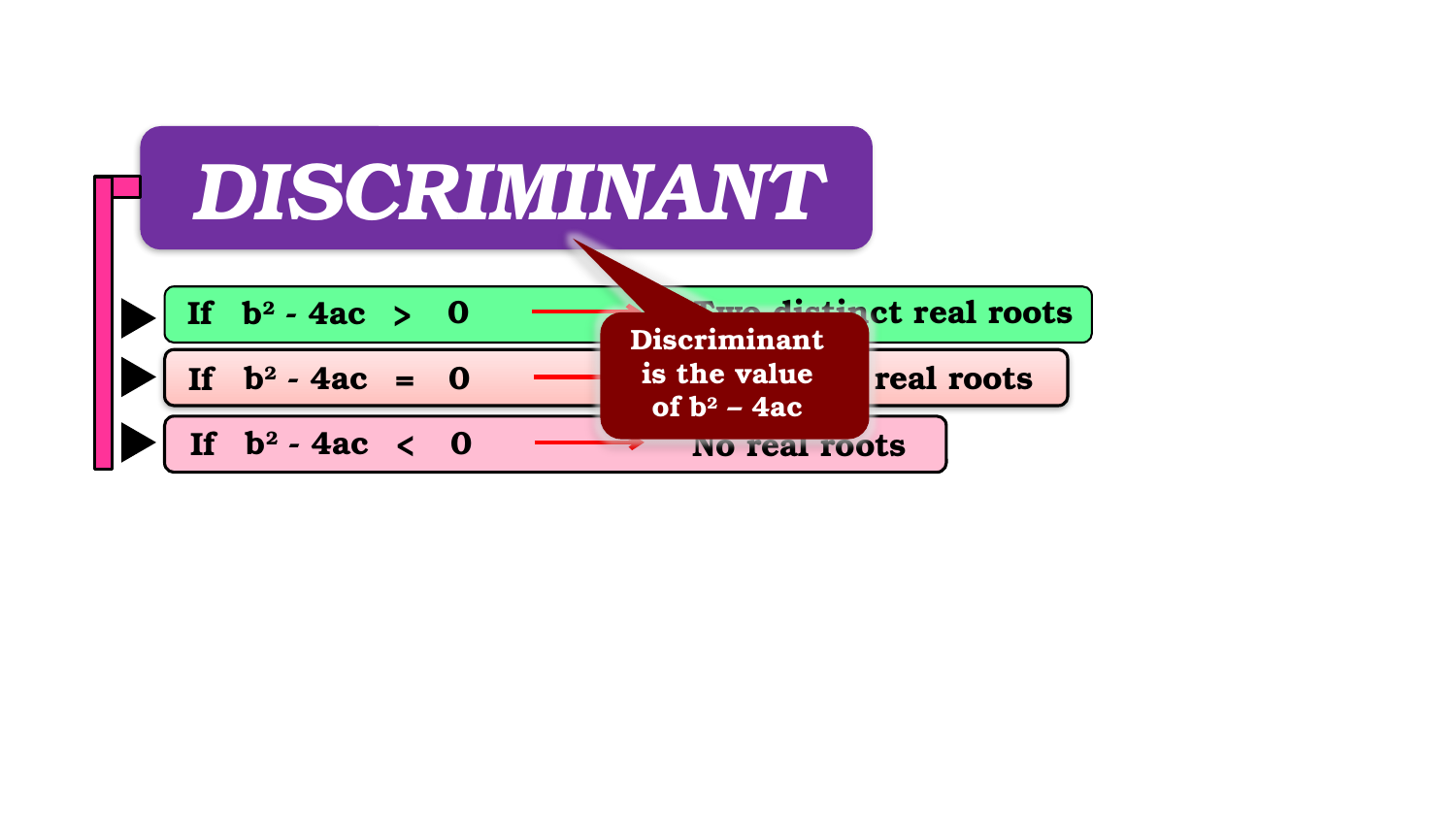

DISCRIMINANT

Two distinct real roots
0
>
b2 - 4ac
If

Discriminant is the value of b2 – 4ac

Two equal real roots
0
=
b2 - 4ac
If
0
<
b2 - 4ac

If
No real roots